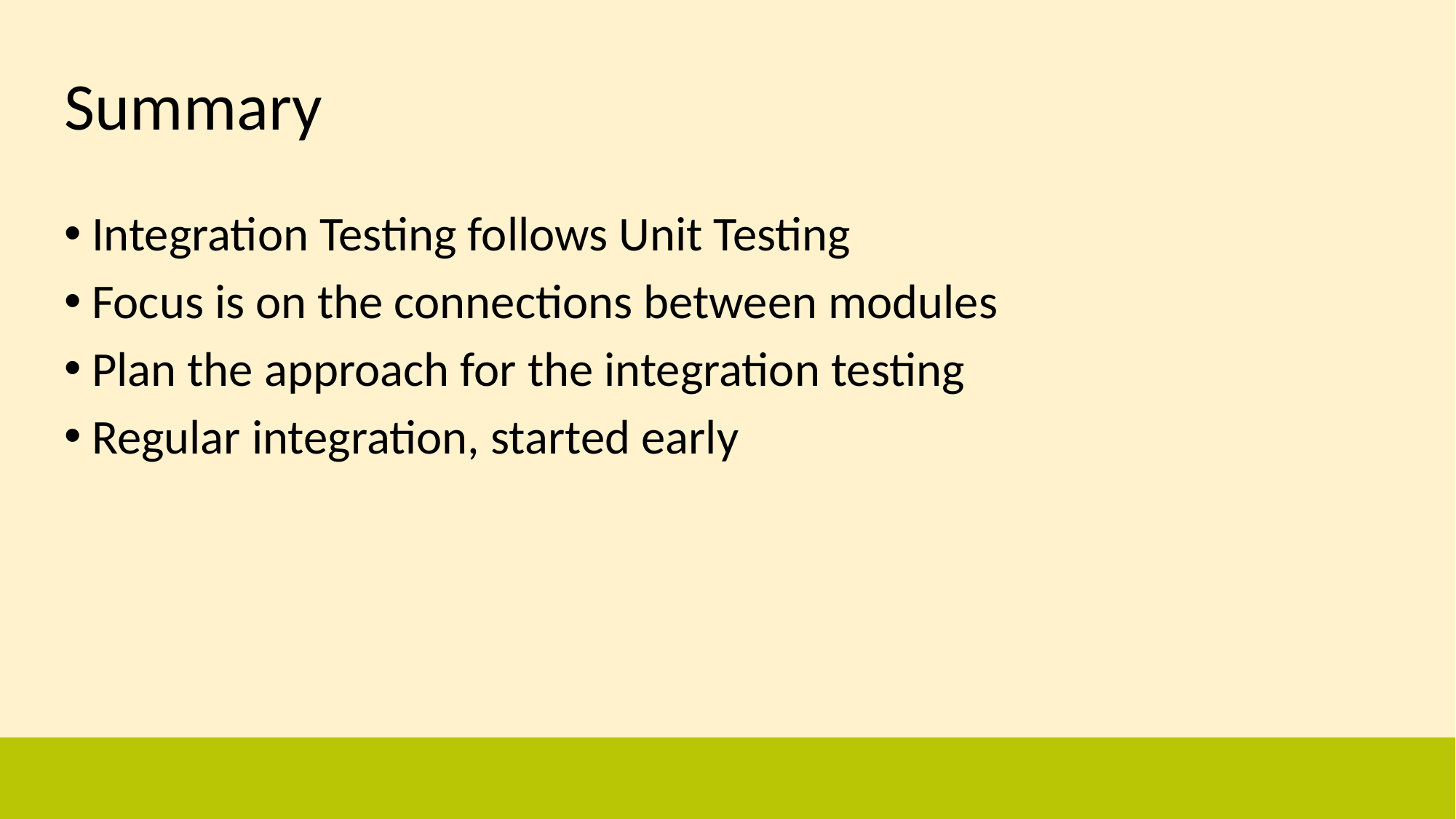

# Summary
Integration Testing follows Unit Testing
Focus is on the connections between modules
Plan the approach for the integration testing
Regular integration, started early

27